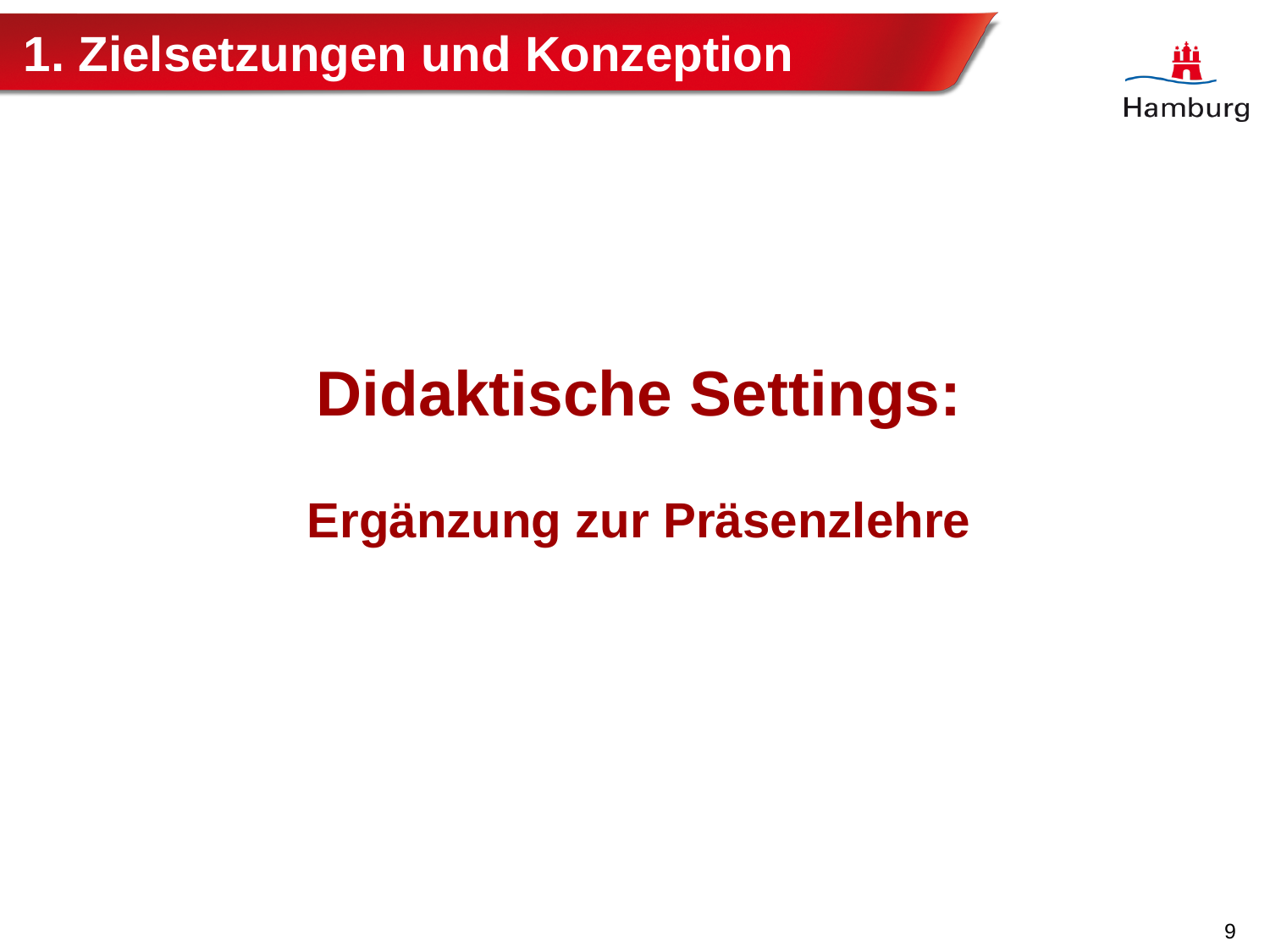

# 1. Zielsetzungen und Konzeption
Didaktische Settings:

Ergänzung zur Präsenzlehre